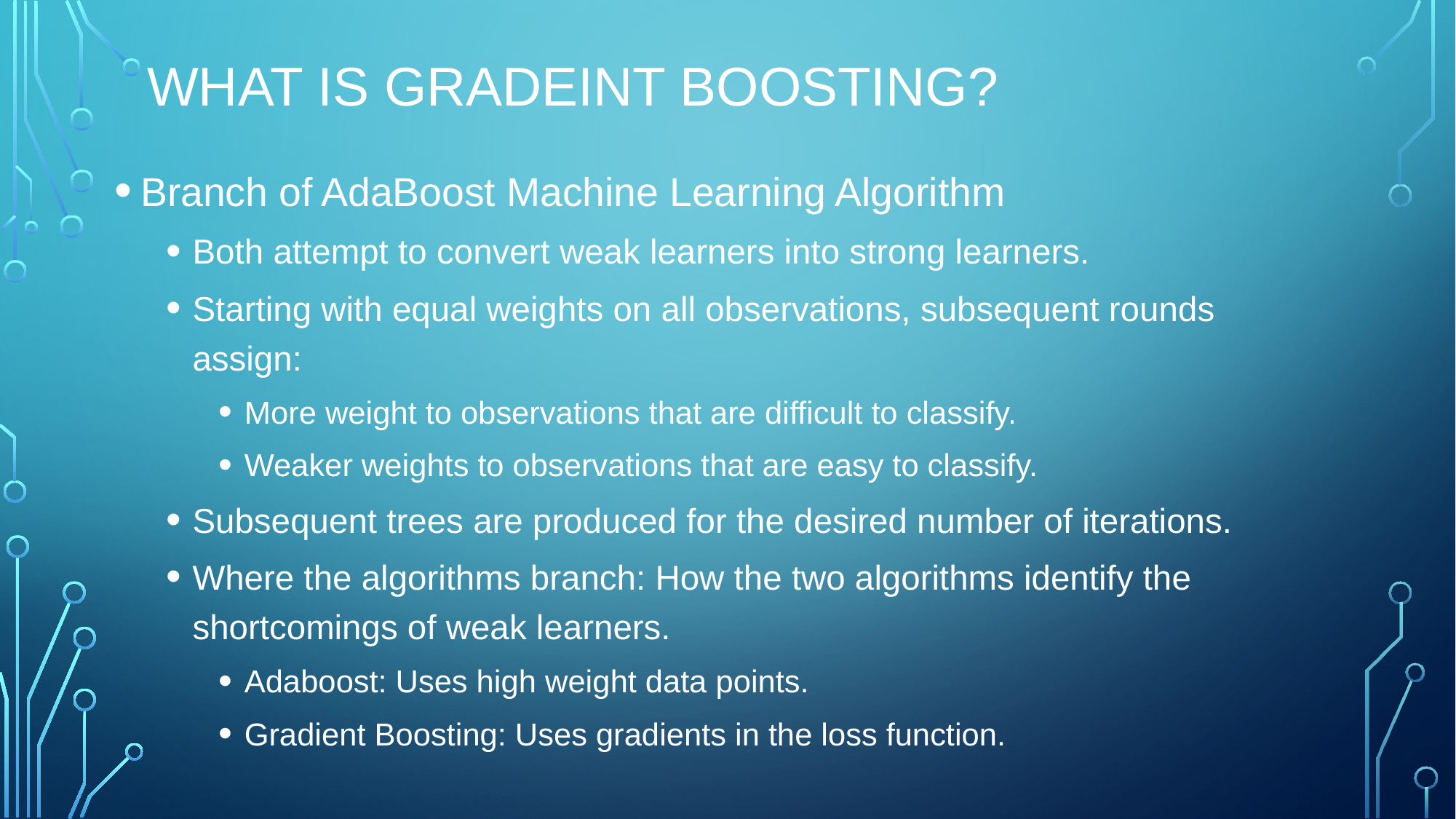

# What is Gradeint Boosting?
Branch of AdaBoost Machine Learning Algorithm
Both attempt to convert weak learners into strong learners.
Starting with equal weights on all observations, subsequent rounds assign:
More weight to observations that are difficult to classify.
Weaker weights to observations that are easy to classify.
Subsequent trees are produced for the desired number of iterations.
Where the algorithms branch: How the two algorithms identify the shortcomings of weak learners.
Adaboost: Uses high weight data points.
Gradient Boosting: Uses gradients in the loss function.